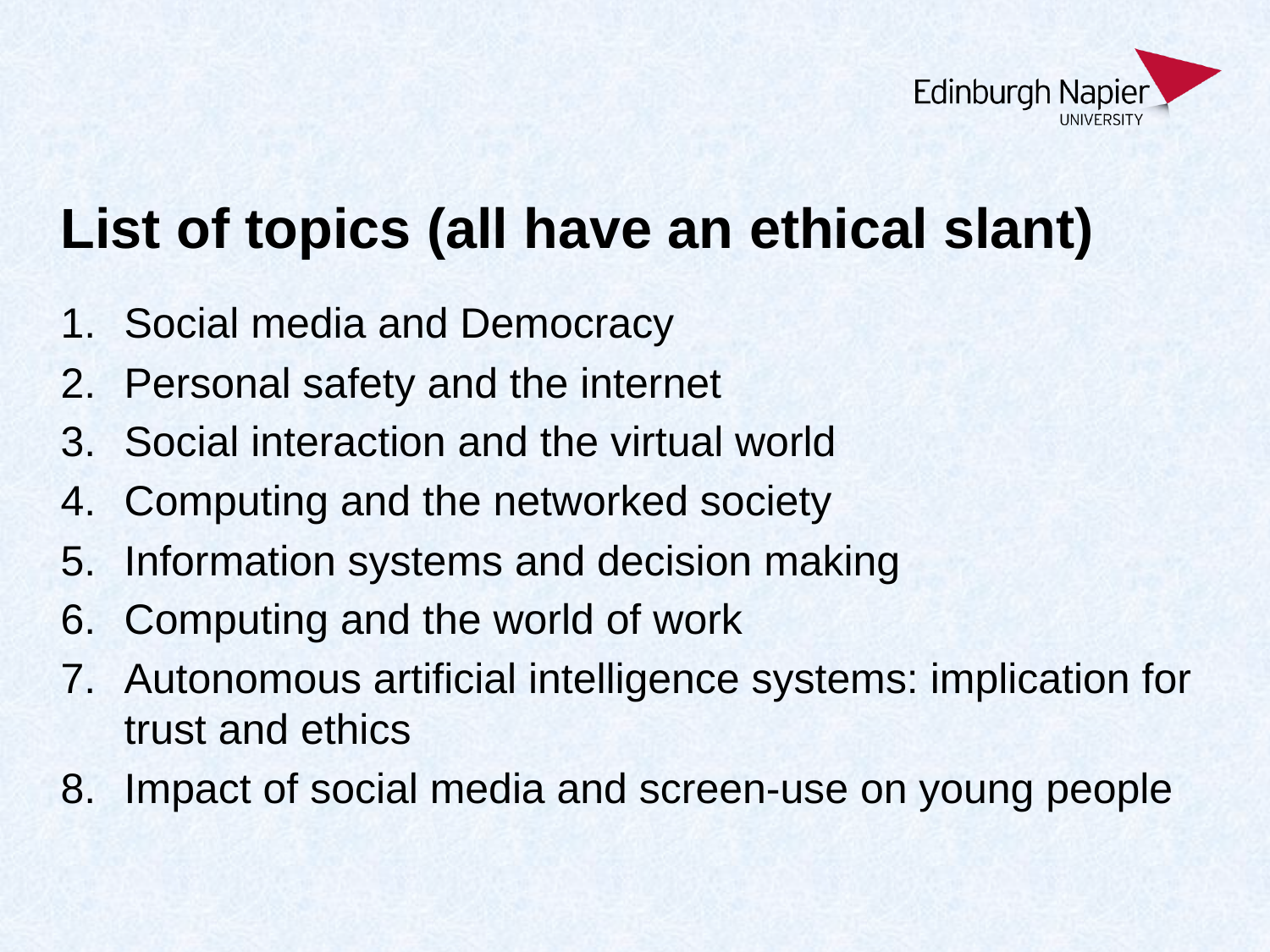

# List of topics (all have an ethical slant)
Social media and Democracy
Personal safety and the internet
Social interaction and the virtual world
Computing and the networked society
Information systems and decision making
Computing and the world of work
Autonomous artificial intelligence systems: implication for trust and ethics
Impact of social media and screen-use on young people